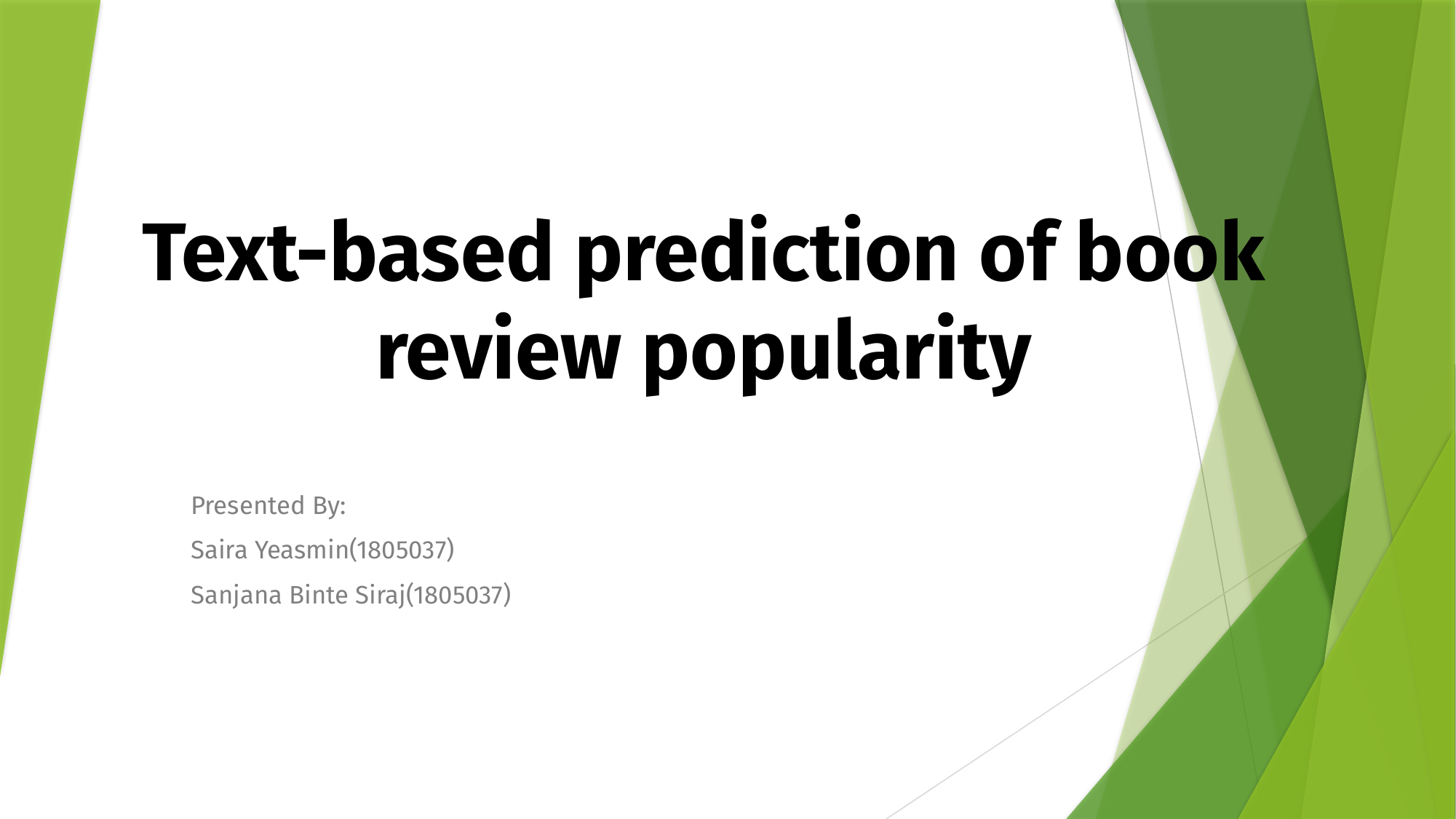

# Text-based prediction of book review popularity
Presented By:
Saira Yeasmin(1805037)
Sanjana Binte Siraj(1805037)